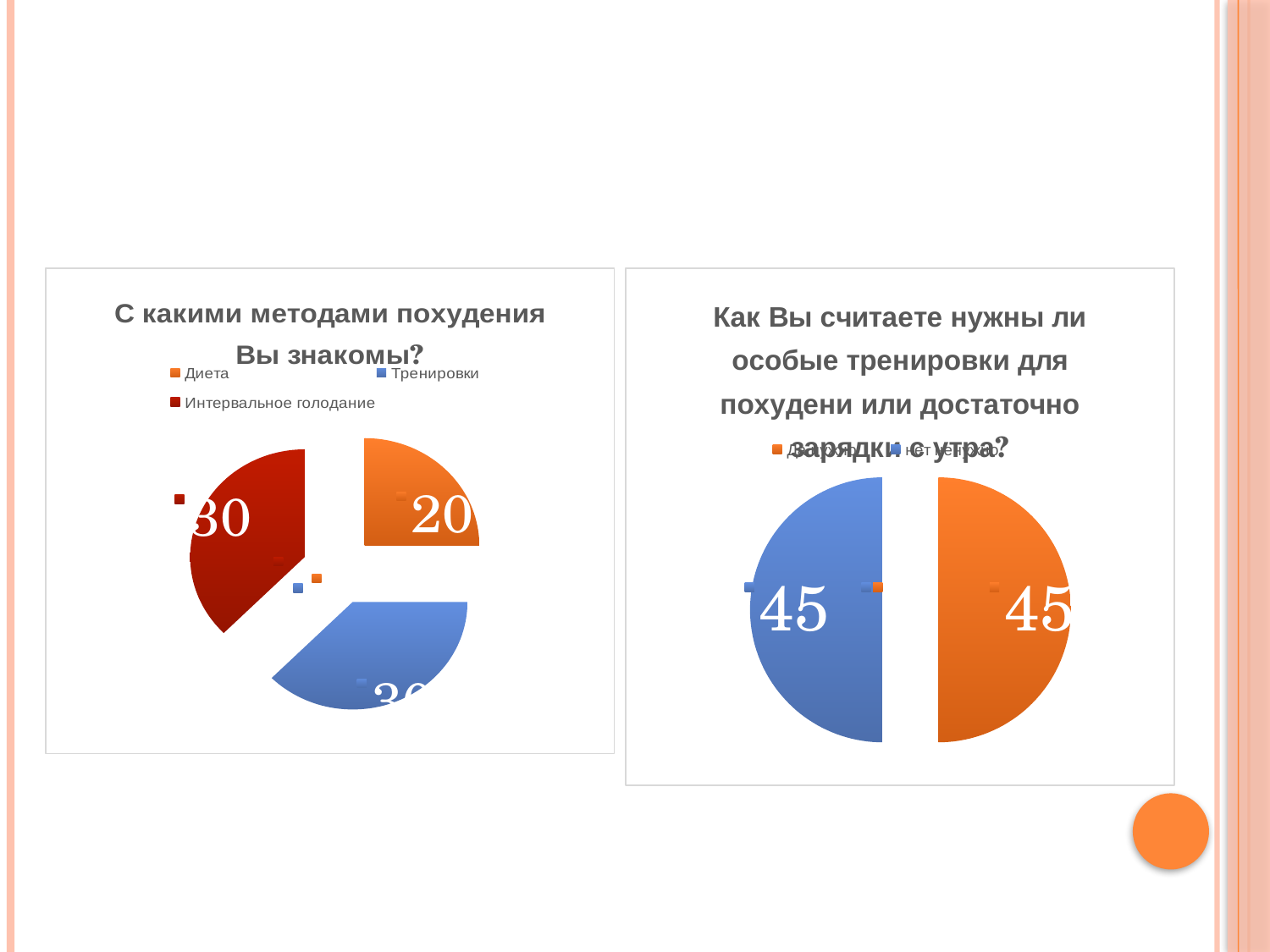

#

### Chart:

| Category | Как Вы считаете нужны ли особые тренировки для похудени или достаточно зарядки с утра? |
|---|---|
| Да нужно | 45.0 |
| нет ненужно | 45.0 |

### Chart:

| Category | С какими методами похудения Вы знакомы? |
|---|---|
| Диета | 20.0 |
| Тренировки | 30.0 |
| Интервальное голодание | 30.0 |